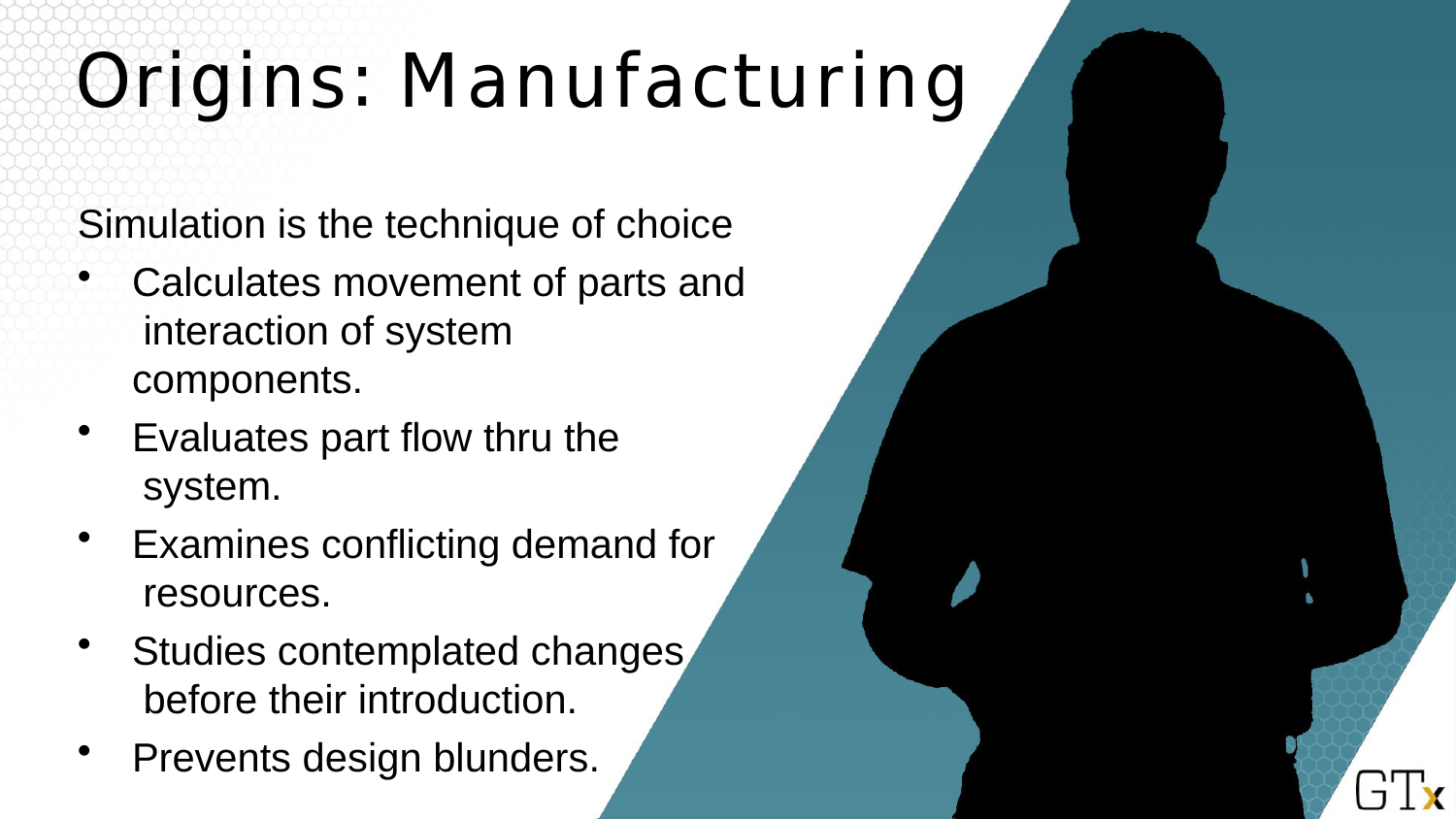

# Origins: Manufacturing
Simulation is the technique of choice
Calculates movement of parts and  interaction of system components.
Evaluates part flow thru the  system.
Examines conflicting demand for  resources.
Studies contemplated changes  before their introduction.
Prevents design blunders.